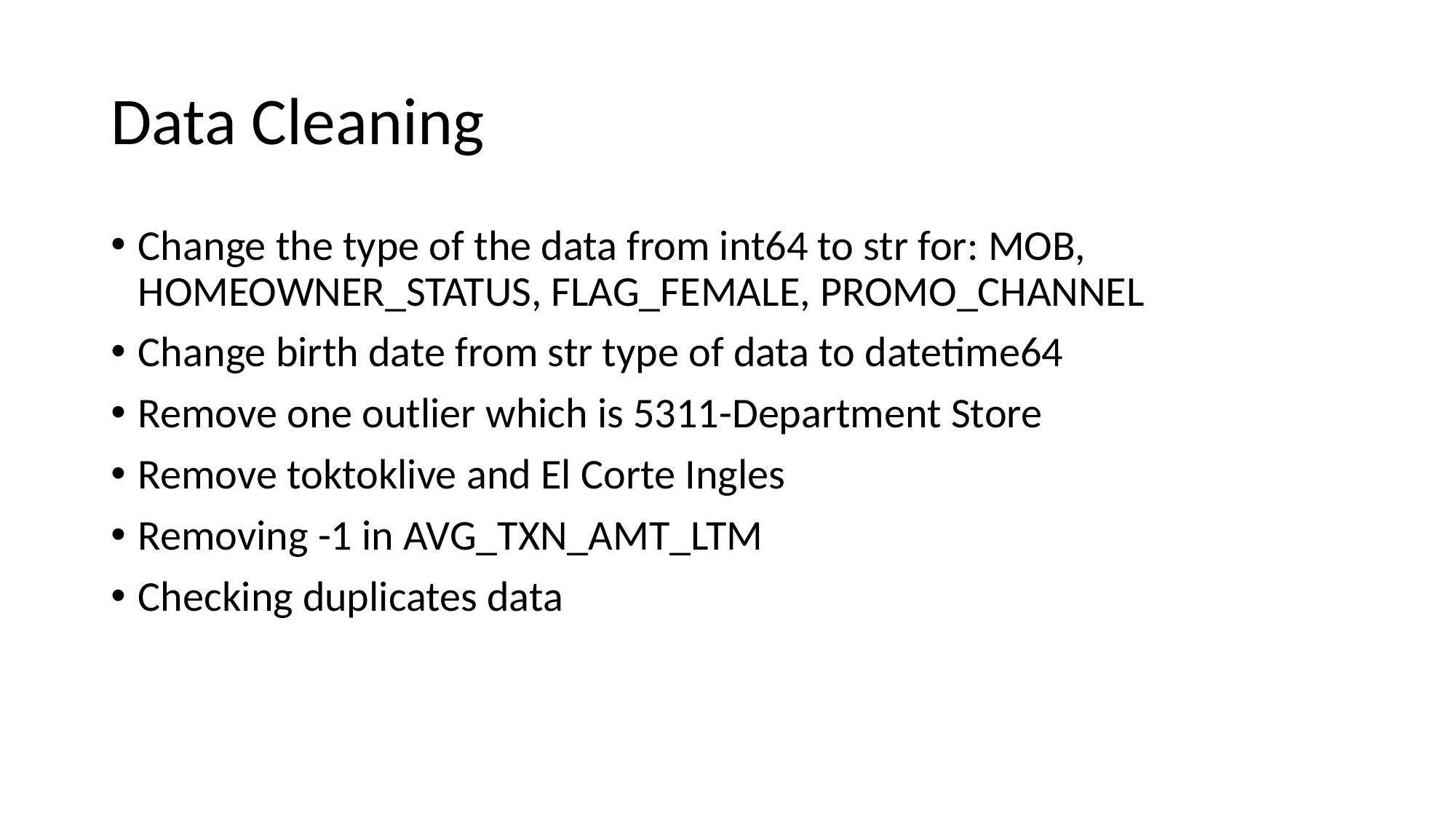

# Data Cleaning
Change the type of the data from int64 to str for: MOB, HOMEOWNER_STATUS, FLAG_FEMALE, PROMO_CHANNEL
Change birth date from str type of data to datetime64
Remove one outlier which is 5311-Department Store
Remove toktoklive and El Corte Ingles
Removing -1 in AVG_TXN_AMT_LTM
Checking duplicates data